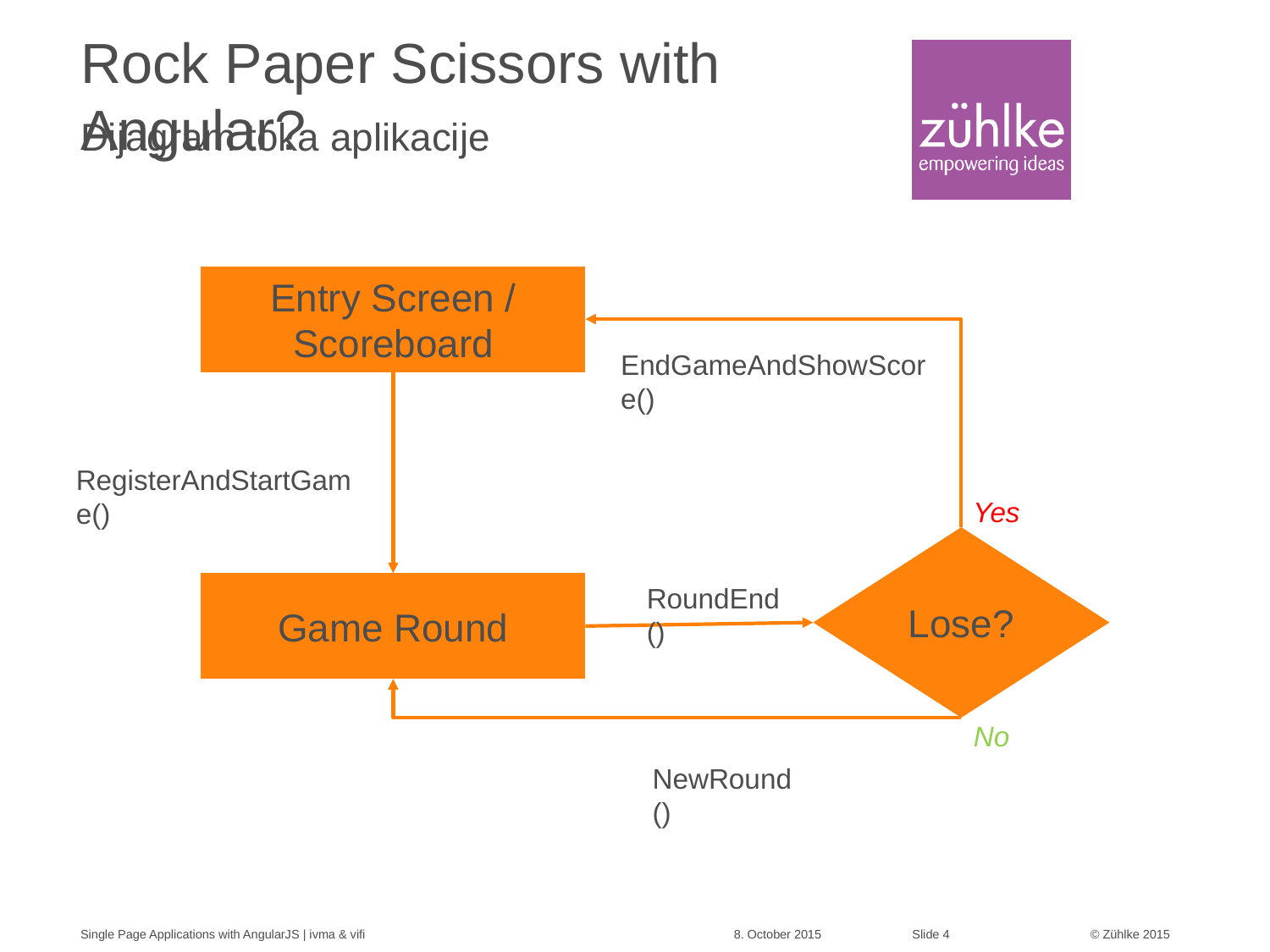

# Rock Paper Scissors with Angular?
Dijagram toka aplikacije
Entry Screen / Scoreboard
EndGameAndShowScore()
RegisterAndStartGame()
Yes
Lose?
Game Round
RoundEnd()
No
NewRound()
Single Page Applications with AngularJS | ivma & vifi
8. October 2015
Slide 4